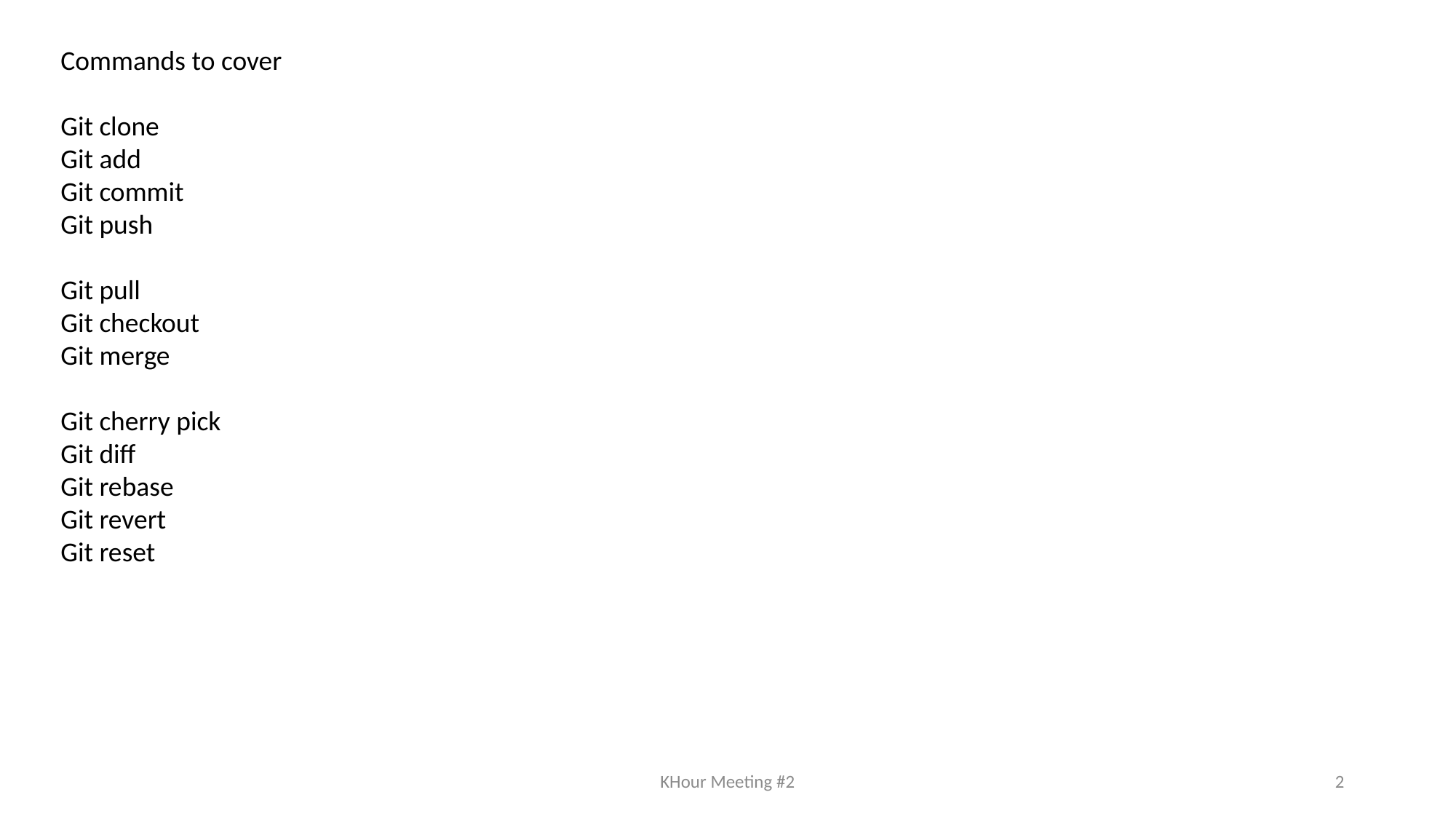

Commands to cover

Git clone
Git add
Git commit
Git push

Git pull
Git checkout
Git merge

Git cherry pick
Git diff
Git rebase
Git revert
Git reset

KHour Meeting #2
2